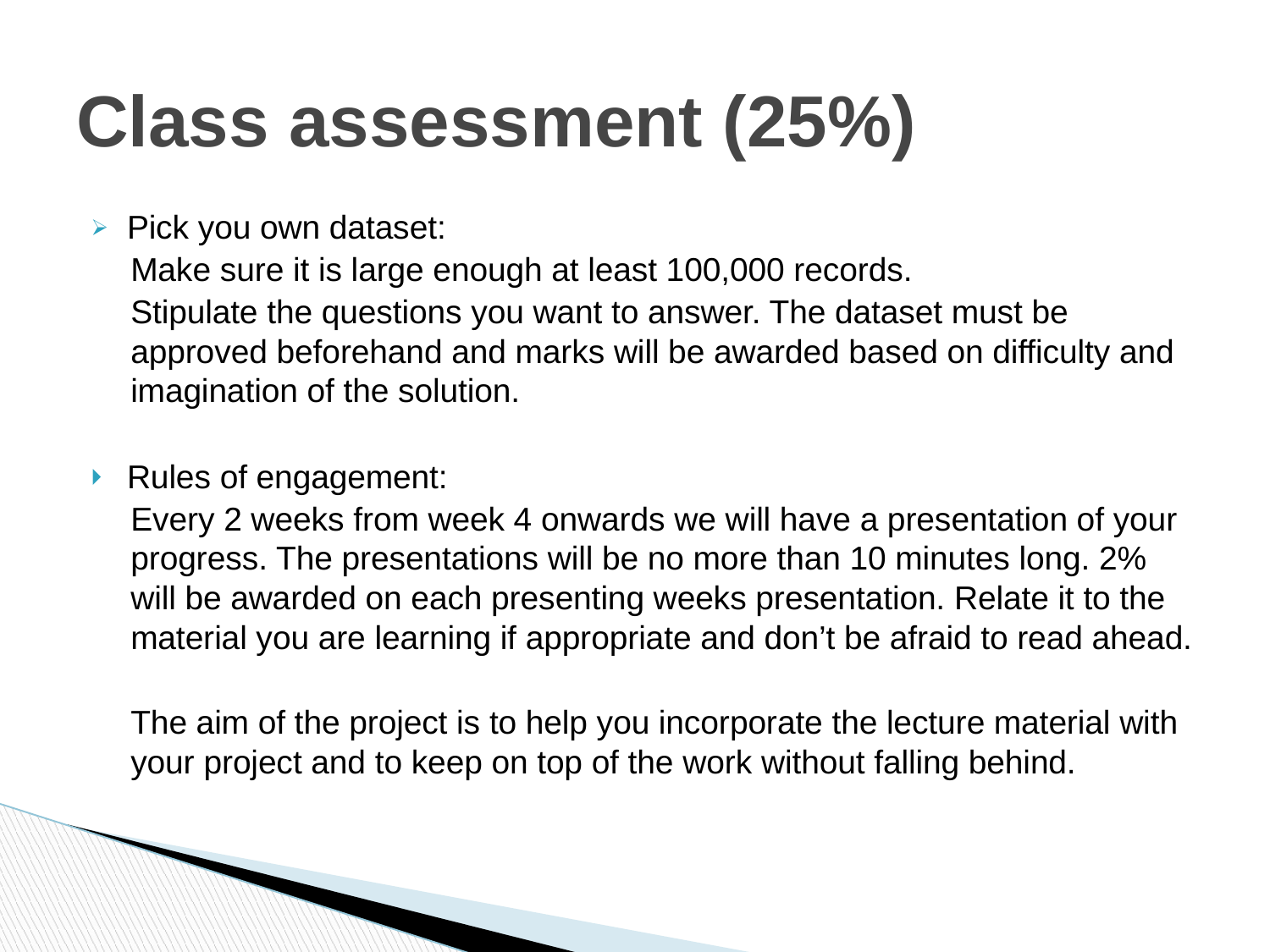

# Class assessment (25%)

Pick you own dataset:
Make sure it is large enough at least 100,000 records.
Stipulate the questions you want to answer. The dataset must be approved beforehand and marks will be awarded based on difficulty and imagination of the solution.

Rules of engagement:
Every 2 weeks from week 4 onwards we will have a presentation of your progress. The presentations will be no more than 10 minutes long. 2% will be awarded on each presenting weeks presentation. Relate it to the material you are learning if appropriate and don’t be afraid to read ahead.

The aim of the project is to help you incorporate the lecture material with your project and to keep on top of the work without falling behind.